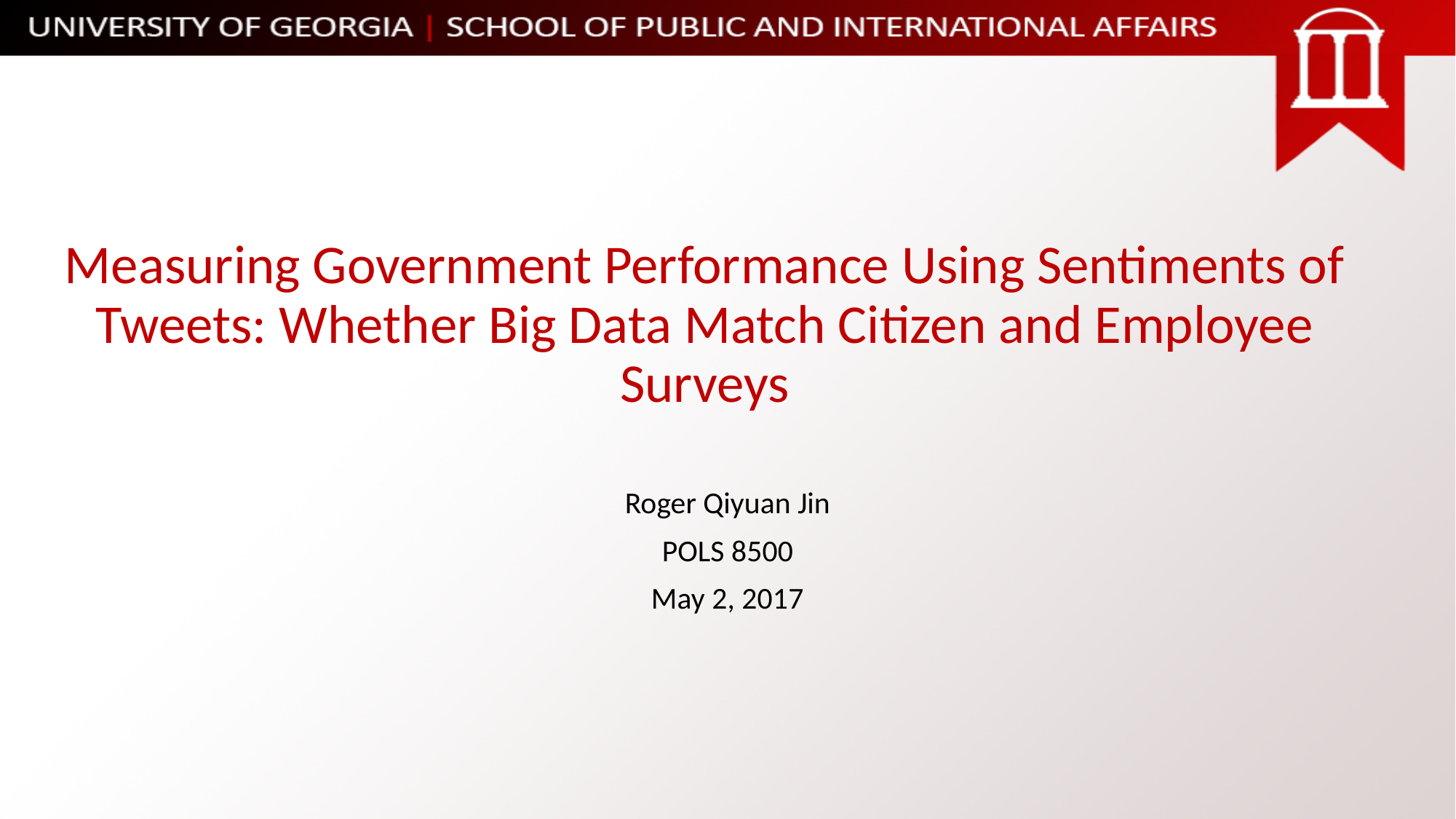

# Measuring Government Performance Using Sentiments of Tweets: Whether Big Data Match Citizen and Employee Surveys

Roger Qiyuan Jin
POLS 8500
May 2, 2017